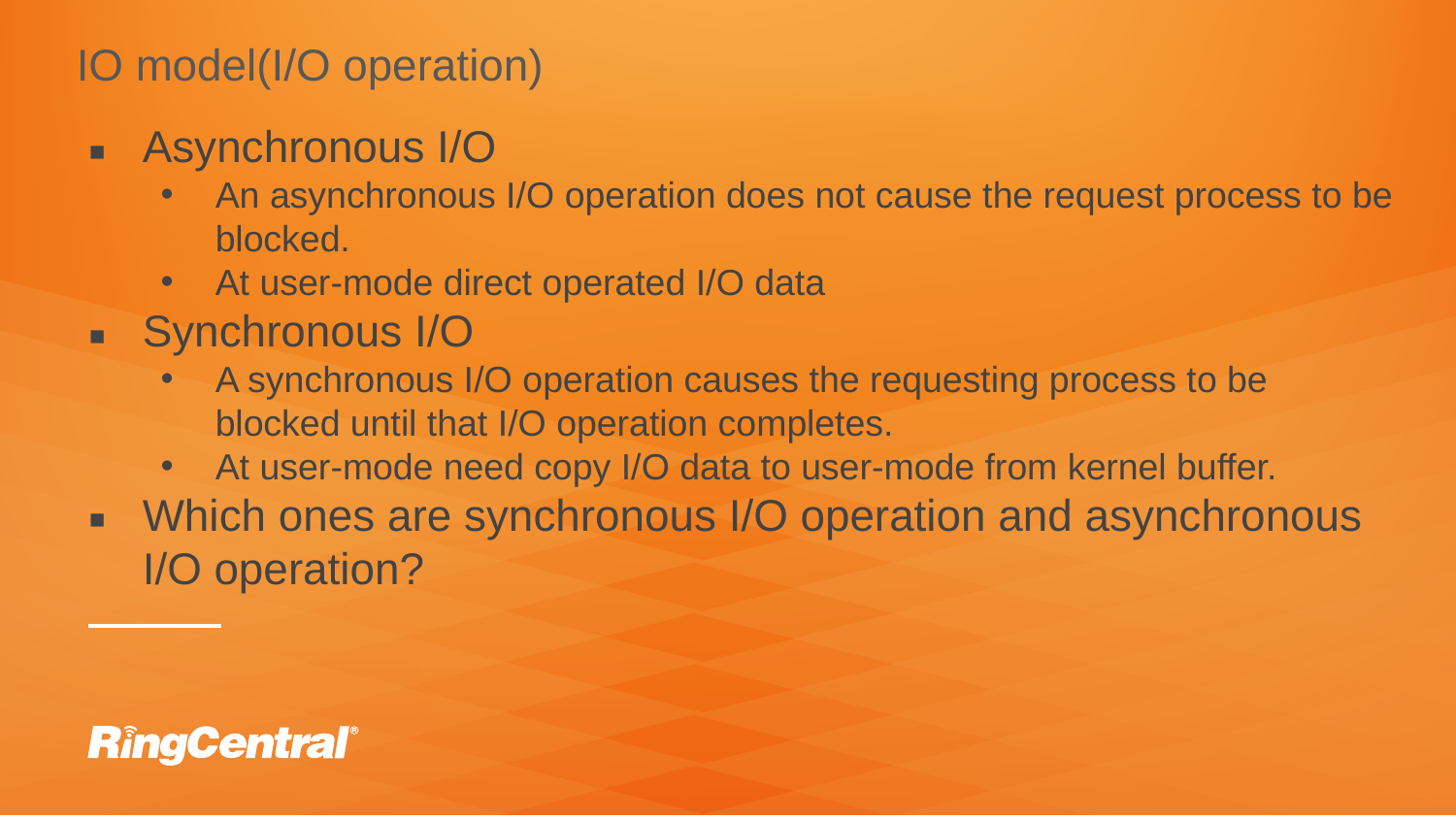

IO model(I/O operation)
Asynchronous I/O
An asynchronous I/O operation does not cause the request process to be blocked.
At user-mode direct operated I/O data
Synchronous I/O
A synchronous I/O operation causes the requesting process to be blocked until that I/O operation completes.
At user-mode need copy I/O data to user-mode from kernel buffer.
Which ones are synchronous I/O operation and asynchronous I/O operation?